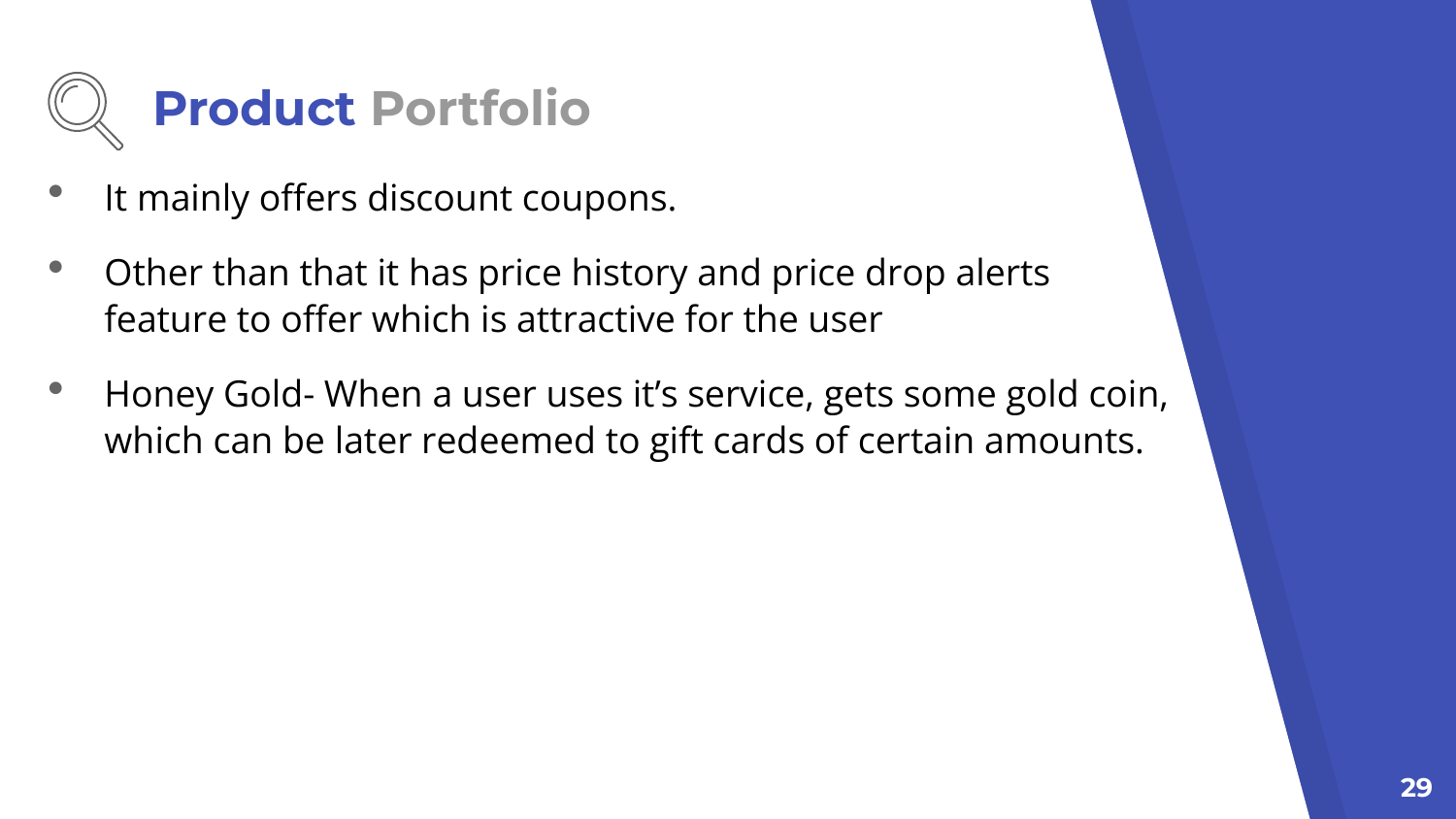

# Product Portfolio

It mainly offers discount coupons.
Other than that it has price history and price drop alerts feature to offer which is attractive for the user
Honey Gold- When a user uses it’s service, gets some gold coin, which can be later redeemed to gift cards of certain amounts.

29